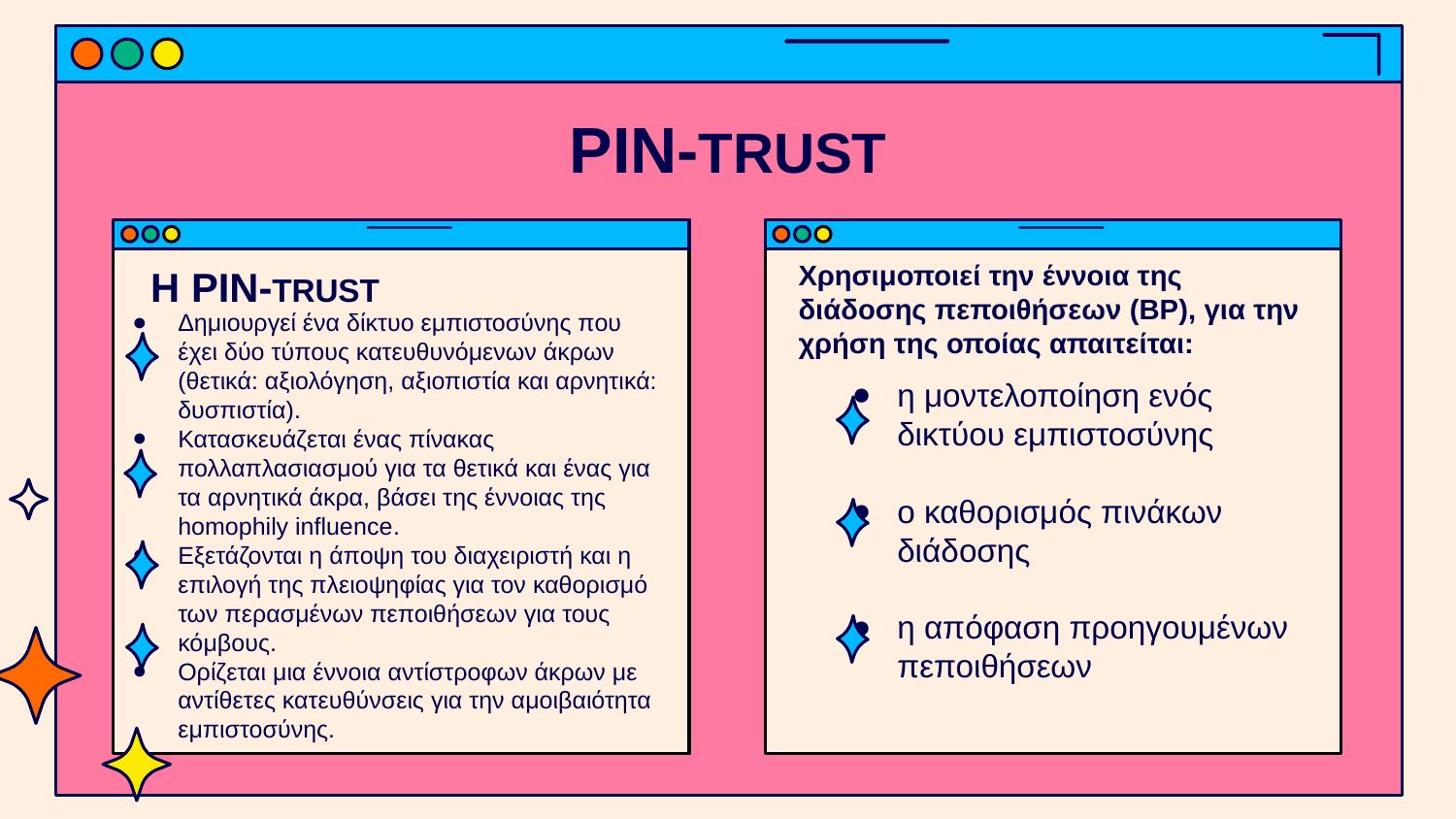

# PIN-TRUST
Η PIN-TRUST
Χρησιμοποιεί την έννοια της διάδοσης πεποιθήσεων (BP), για την χρήση της οποίας απαιτείται:
η μοντελοποίηση ενός δικτύου εμπιστοσύνης

ο καθορισμός πινάκων διάδοσης

η απόφαση προηγουμένων πεποιθήσεων

Δημιουργεί ένα δίκτυο εμπιστοσύνης που έχει δύο τύπους κατευθυνόμενων άκρων (θετικά: αξιολόγηση, αξιοπιστία και αρνητικά: δυσπιστία).
Κατασκευάζεται ένας πίνακας πολλαπλασιασμού για τα θετικά και ένας για τα αρνητικά άκρα, βάσει της έννοιας της homophily influence.
Εξετάζονται η άποψη του διαχειριστή και η επιλογή της πλειοψηφίας για τον καθορισμό των περασμένων πεποιθήσεων για τους κόμβους.
Ορίζεται μια έννοια αντίστροφων άκρων με αντίθετες κατευθύνσεις για την αμοιβαιότητα εμπιστοσύνης.